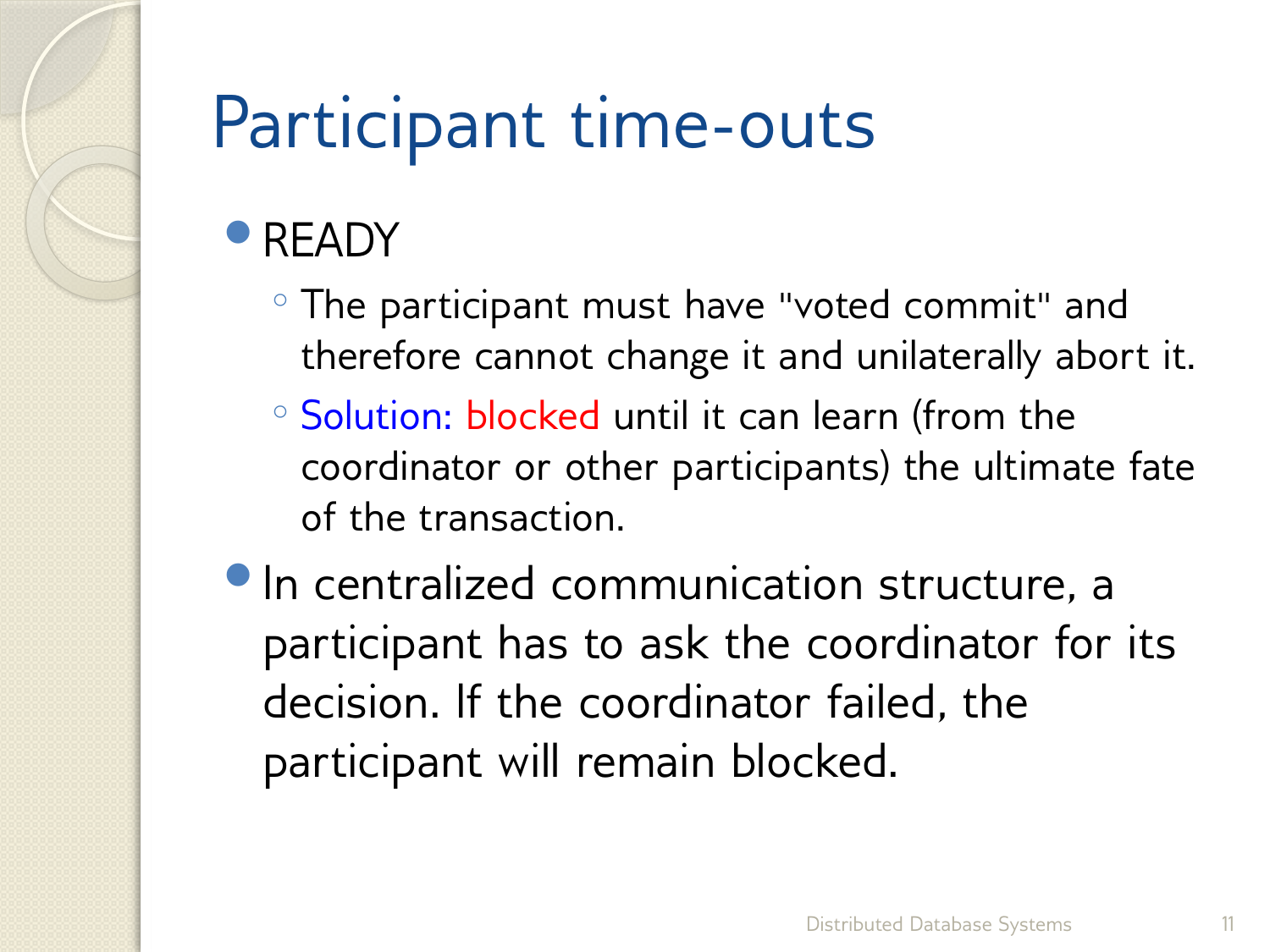

# Participant time-outs
READY
The participant must have "voted commit" and therefore cannot change it and unilaterally abort it.
Solution: blocked until it can learn (from the coordinator or other participants) the ultimate fate of the transaction.
In centralized communication structure, a participant has to ask the coordinator for its decision. If the coordinator failed, the participant will remain blocked.
Distributed Database Systems
11